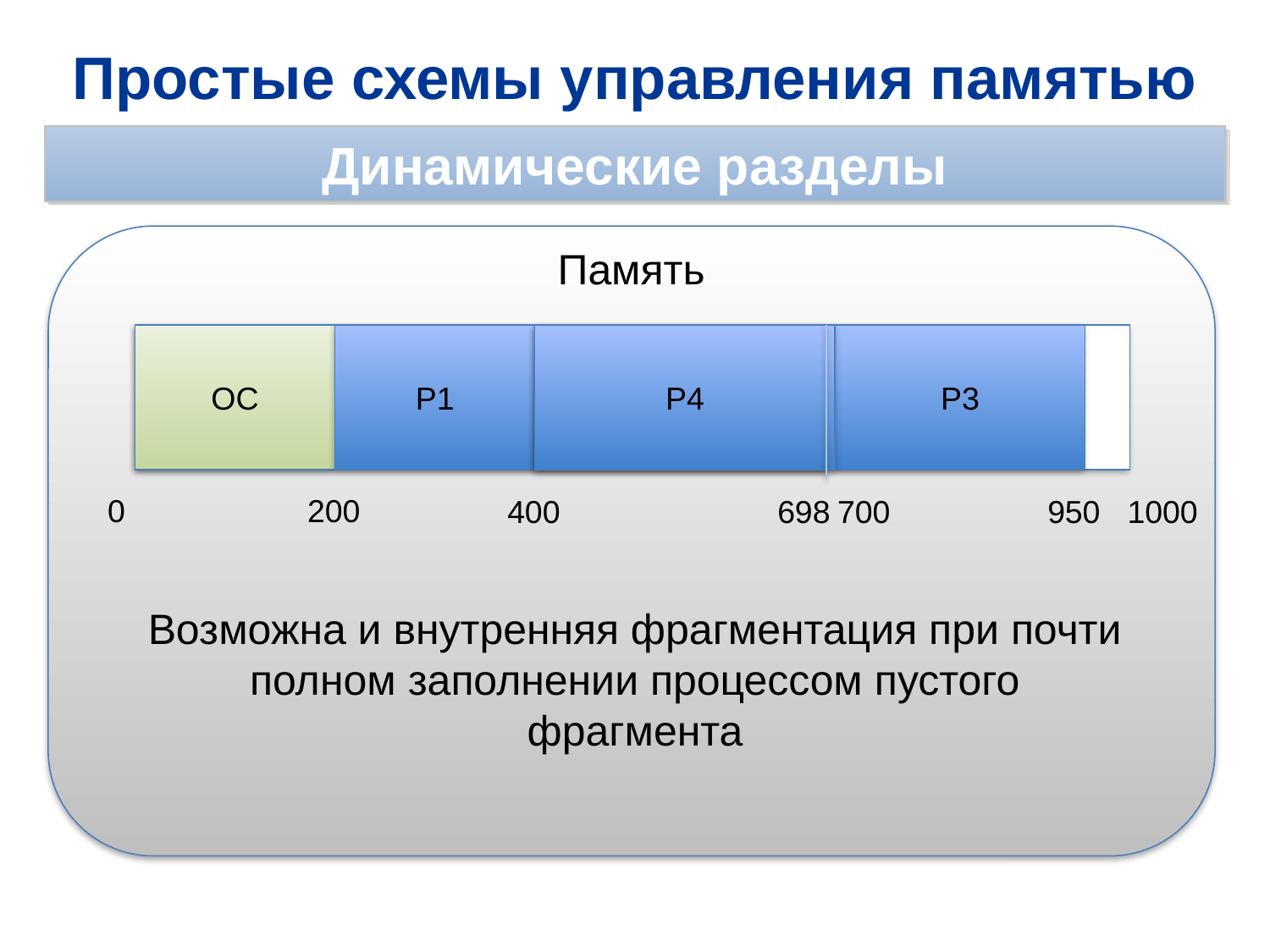

Простые схемы управления памятью
Динамические разделы

Память

ОС
P1
P4
P4
P3
0
200
400
698
700
950
1000
Возможна и внутренняя фрагментация при почти полном заполнении процессом пустого фрагмента